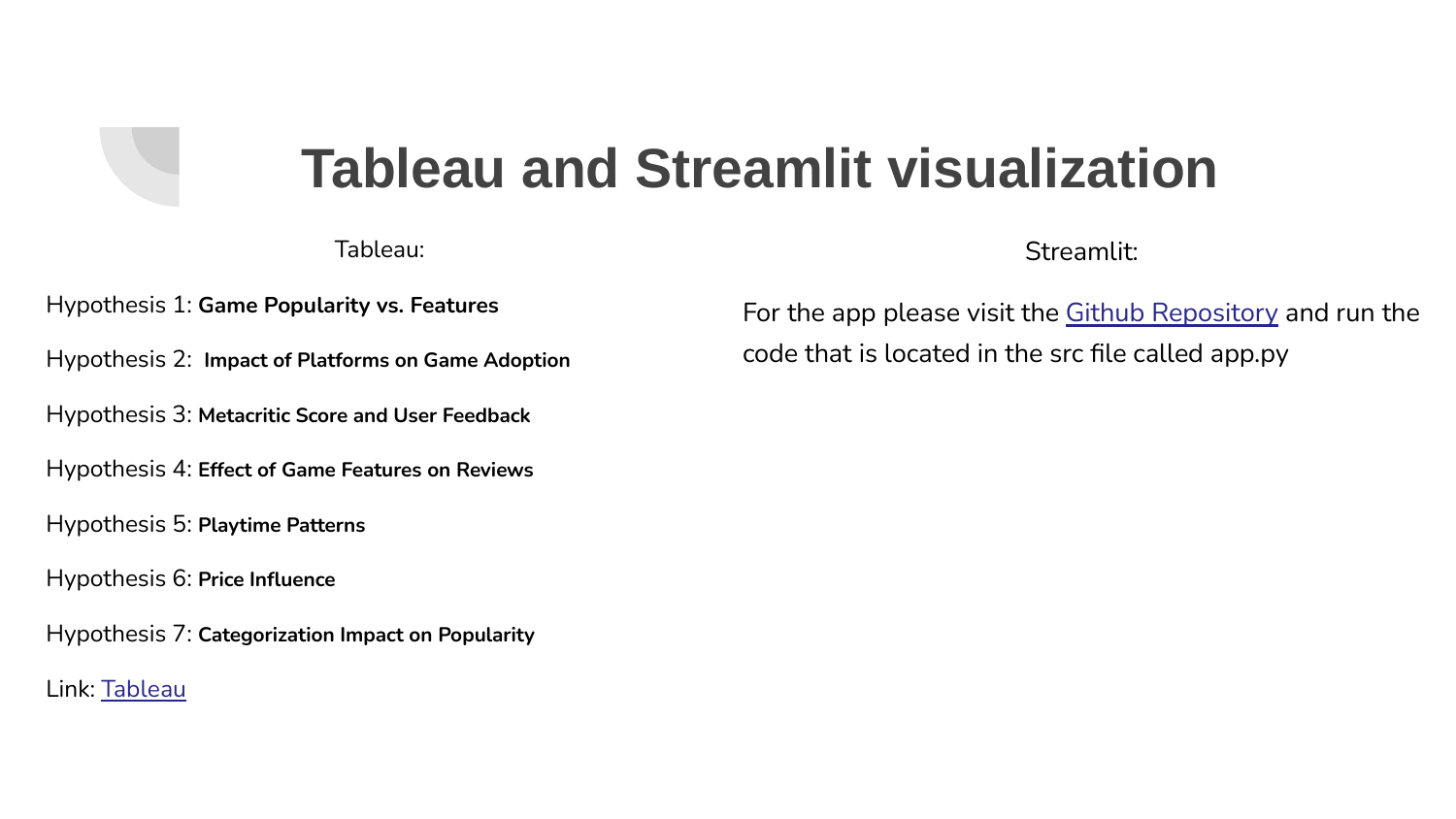

# Tableau and Streamlit visualization
Streamlit:
For the app please visit the Github Repository and run the code that is located in the src file called app.py
Tableau:
Hypothesis 1: Game Popularity vs. Features
Hypothesis 2:  Impact of Platforms on Game Adoption
Hypothesis 3: Metacritic Score and User Feedback
Hypothesis 4: Effect of Game Features on Reviews
Hypothesis 5: Playtime Patterns
Hypothesis 6: Price Influence
Hypothesis 7: Categorization Impact on Popularity
Link: Tableau